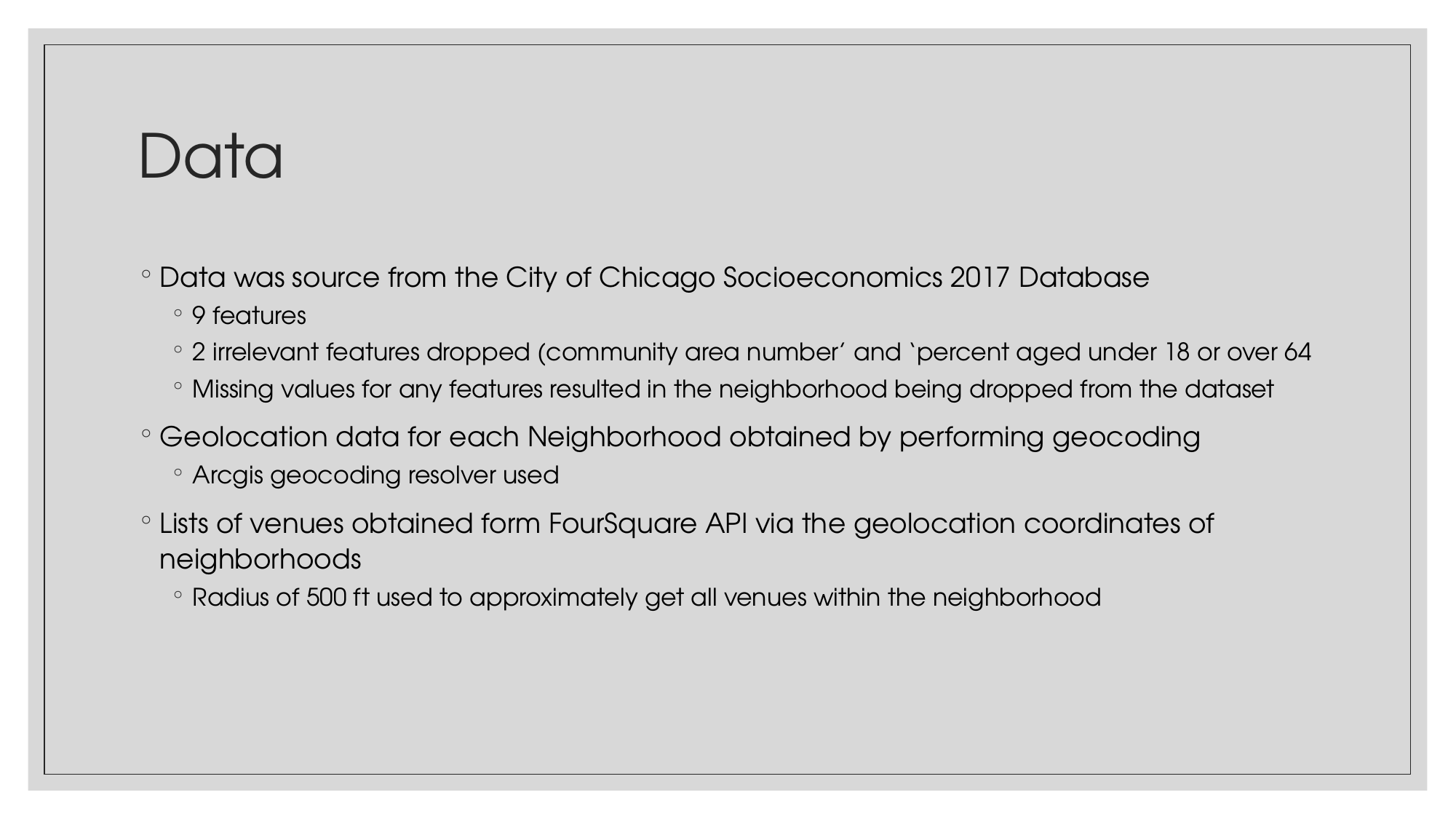

# Data
Data was source from the City of Chicago Socioeconomics 2017 Database
9 features
2 irrelevant features dropped (community area number’ and ‘percent aged under 18 or over 64
Missing values for any features resulted in the neighborhood being dropped from the dataset
Geolocation data for each Neighborhood obtained by performing geocoding
Arcgis geocoding resolver used
Lists of venues obtained form FourSquare API via the geolocation coordinates of neighborhoods
Radius of 500 ft used to approximately get all venues within the neighborhood